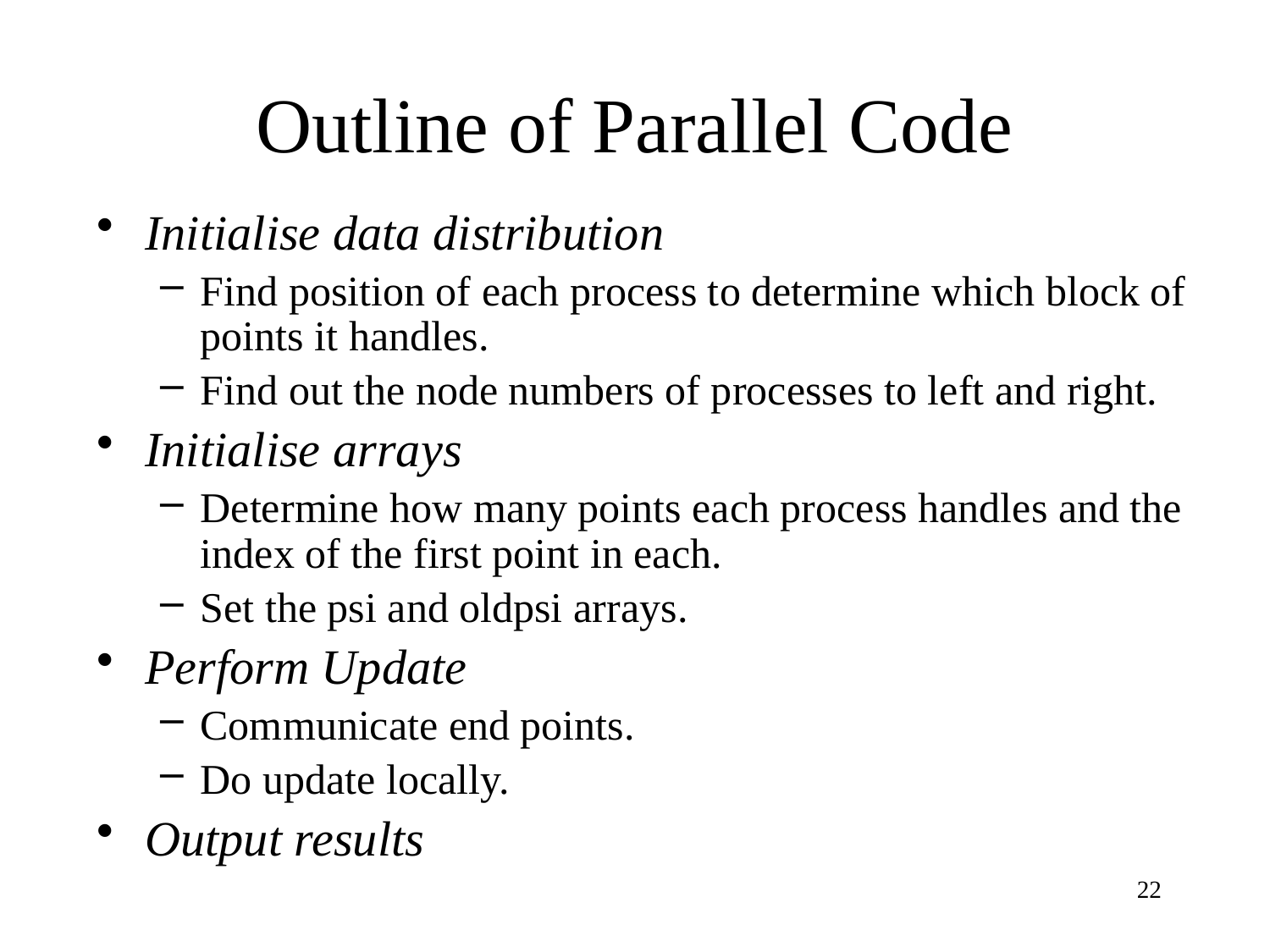

# Outline of Parallel Code
Initialise data distribution
Find position of each process to determine which block of points it handles.
Find out the node numbers of processes to left and right.
Initialise arrays
Determine how many points each process handles and the index of the first point in each.
Set the psi and oldpsi arrays.
Perform Update
Communicate end points.
Do update locally.
Output results
22